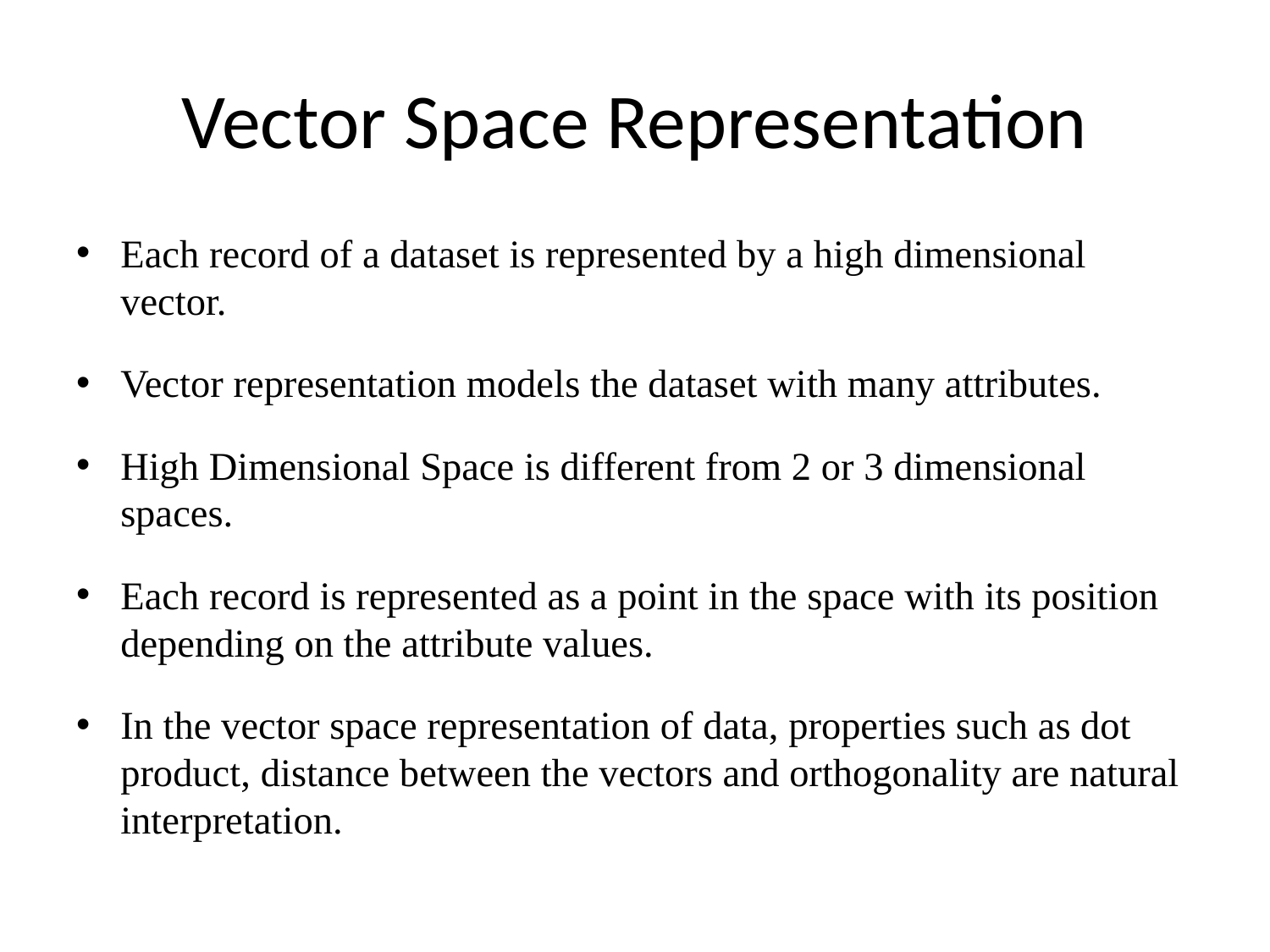

# Vector Space Representation
Each record of a dataset is represented by a high dimensional vector.

Vector representation models the dataset with many attributes.

High Dimensional Space is different from 2 or 3 dimensional spaces.

Each record is represented as a point in the space with its position depending on the attribute values.

In the vector space representation of data, properties such as dot product, distance between the vectors and orthogonality are natural interpretation.